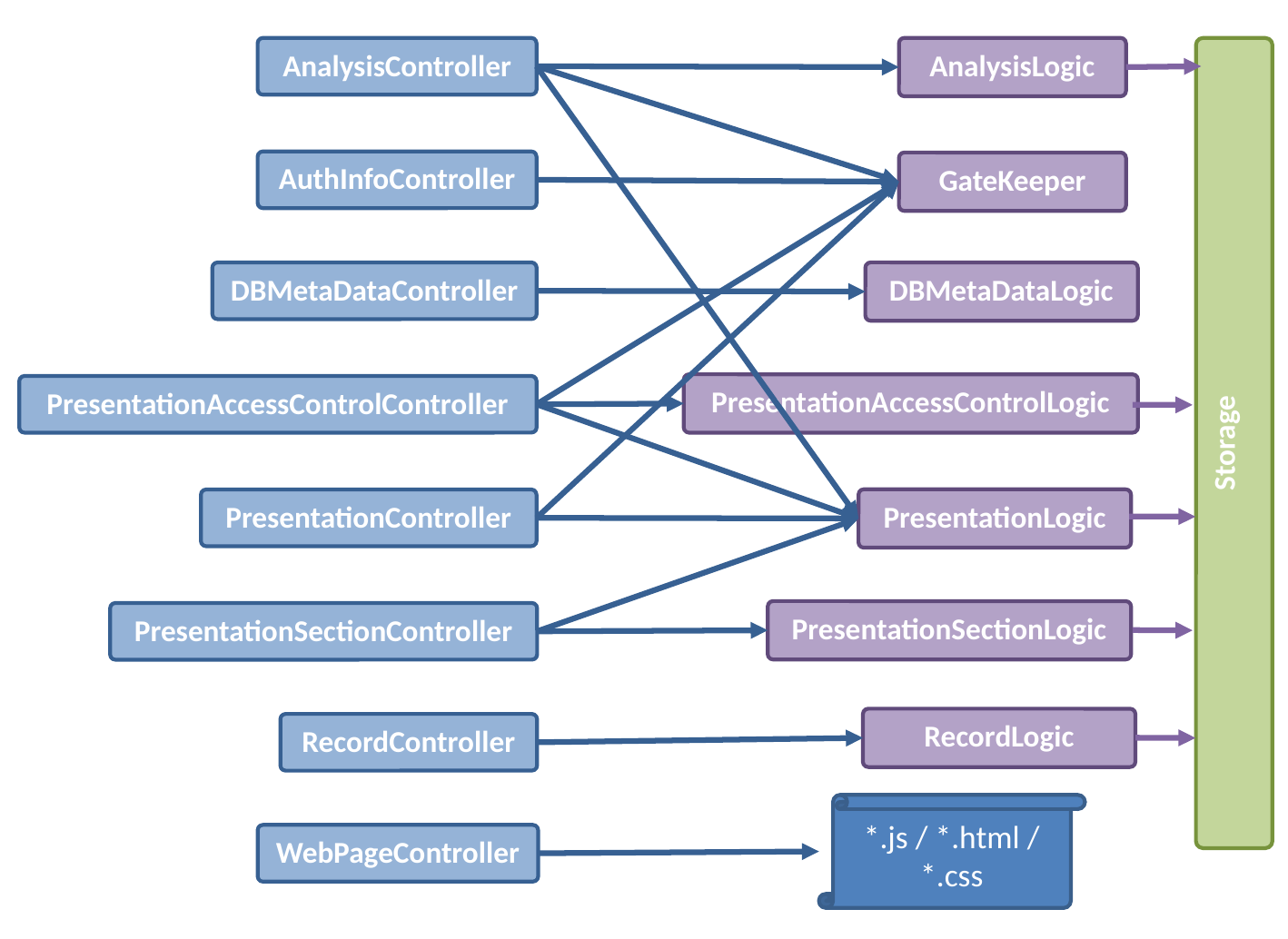

AnalysisController
AnalysisLogic
Storage
AuthInfoController
GateKeeper
DBMetaDataLogic
DBMetaDataController
PresentationAccessControlLogic
PresentationAccessControlController
PresentationLogic
PresentationController
PresentationSectionLogic
PresentationSectionController
RecordLogic
RecordController
*.js / *.html / *.css
WebPageController